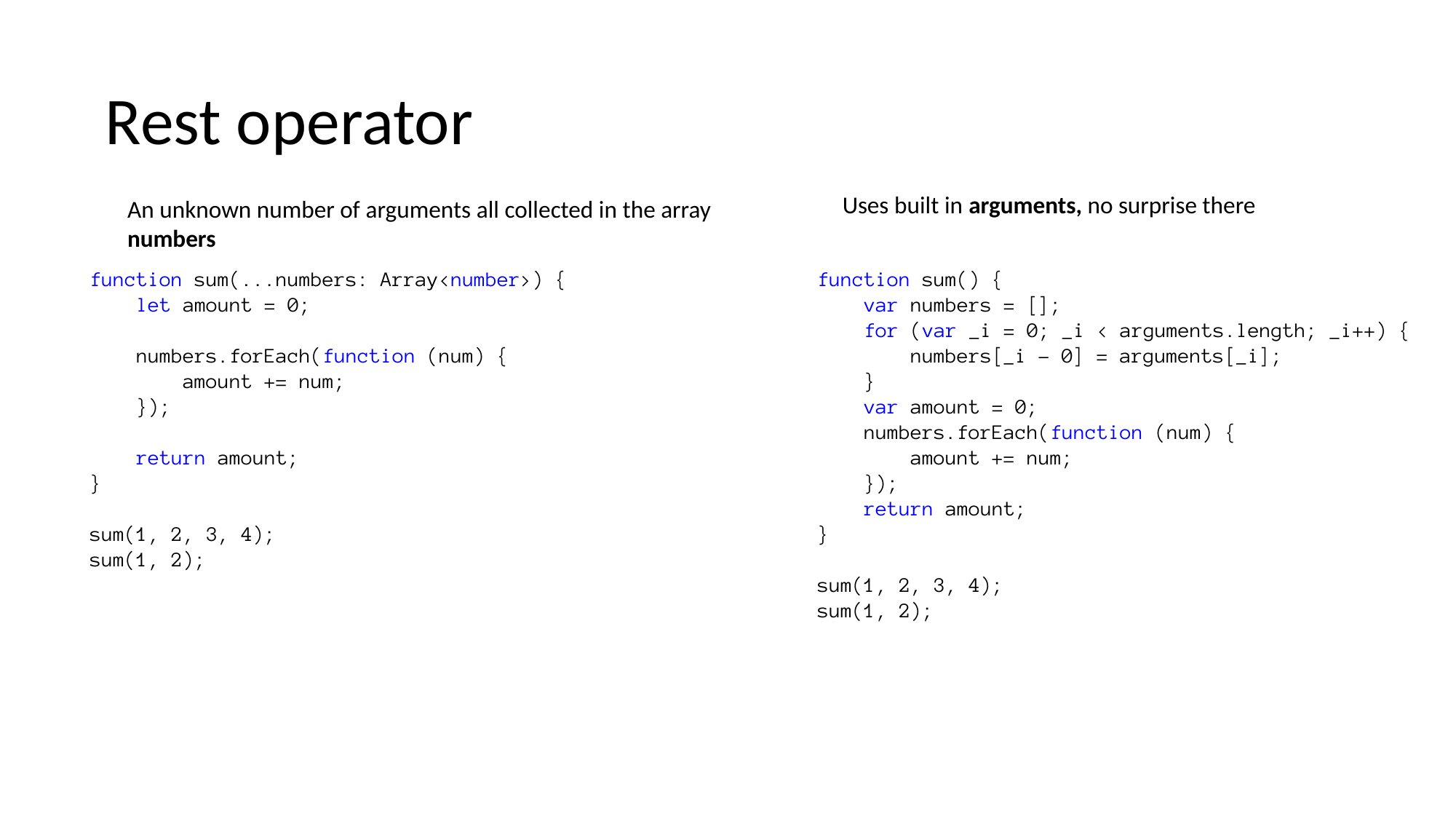

# Rest operator
Uses built in arguments, no surprise there
An unknown number of arguments all collected in the array
numbers
function sum(...numbers: Array<number>) {
    let amount = 0;

    numbers.forEach(function (num) {
        amount += num;
    });

    return amount;
}

sum(1, 2, 3, 4);
sum(1, 2);
function sum() {
    var numbers = [];
    for (var _i = 0; _i < arguments.length; _i++) {
        numbers[_i - 0] = arguments[_i];
    }
    var amount = 0;
    numbers.forEach(function (num) {
        amount += num;
    });
    return amount;
}

sum(1, 2, 3, 4);
sum(1, 2);